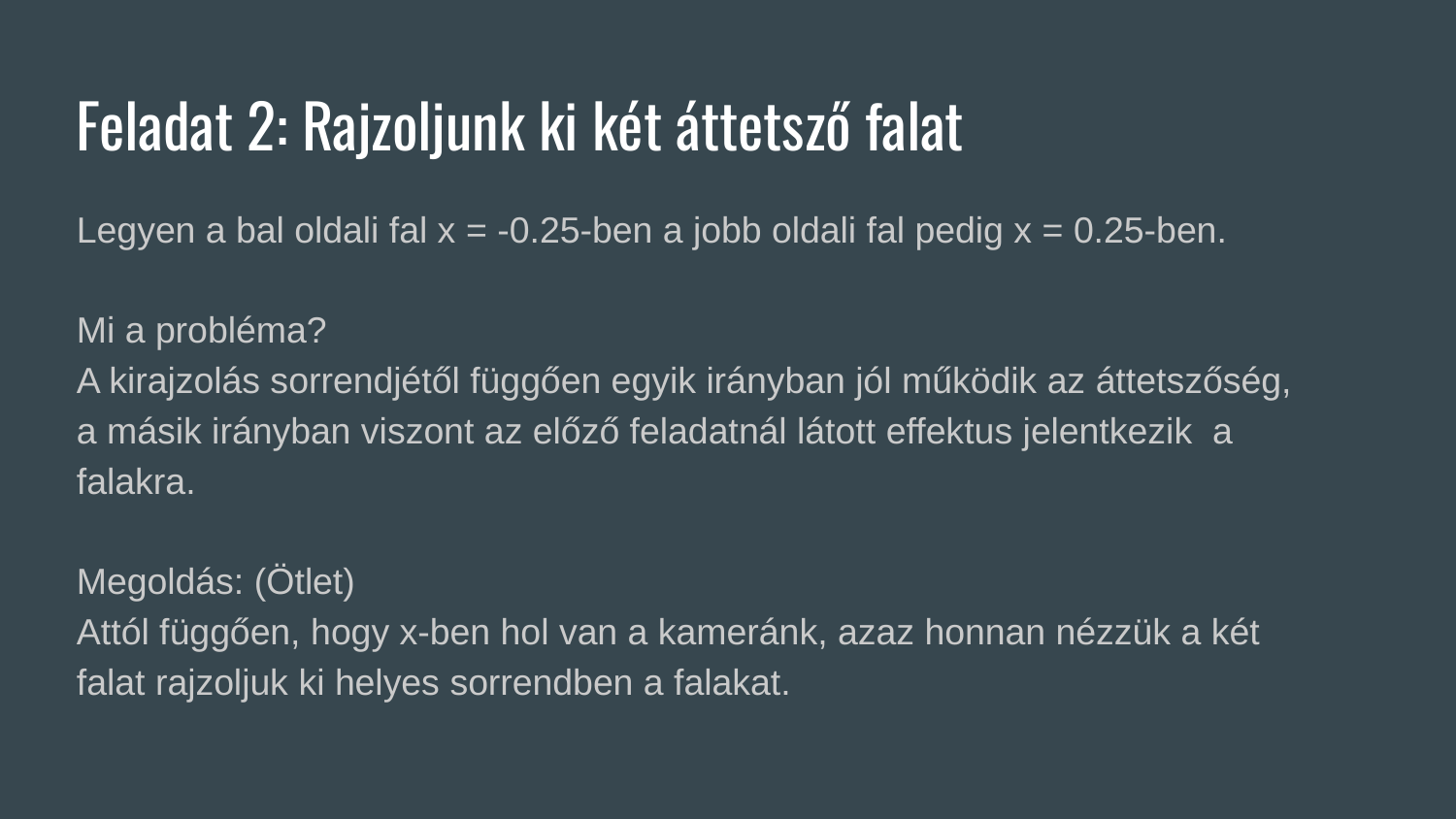

# Feladat 2: Rajzoljunk ki két áttetsző falat

Legyen a bal oldali fal x = -0.25-ben a jobb oldali fal pedig x = 0.25-ben.

Mi a probléma?
A kirajzolás sorrendjétől függően egyik irányban jól működik az áttetszőség, a másik irányban viszont az előző feladatnál látott effektus jelentkezik  a falakra.

Megoldás: (Ötlet)
Attól függően, hogy x-ben hol van a kameránk, azaz honnan nézzük a két falat rajzoljuk ki helyes sorrendben a falakat.